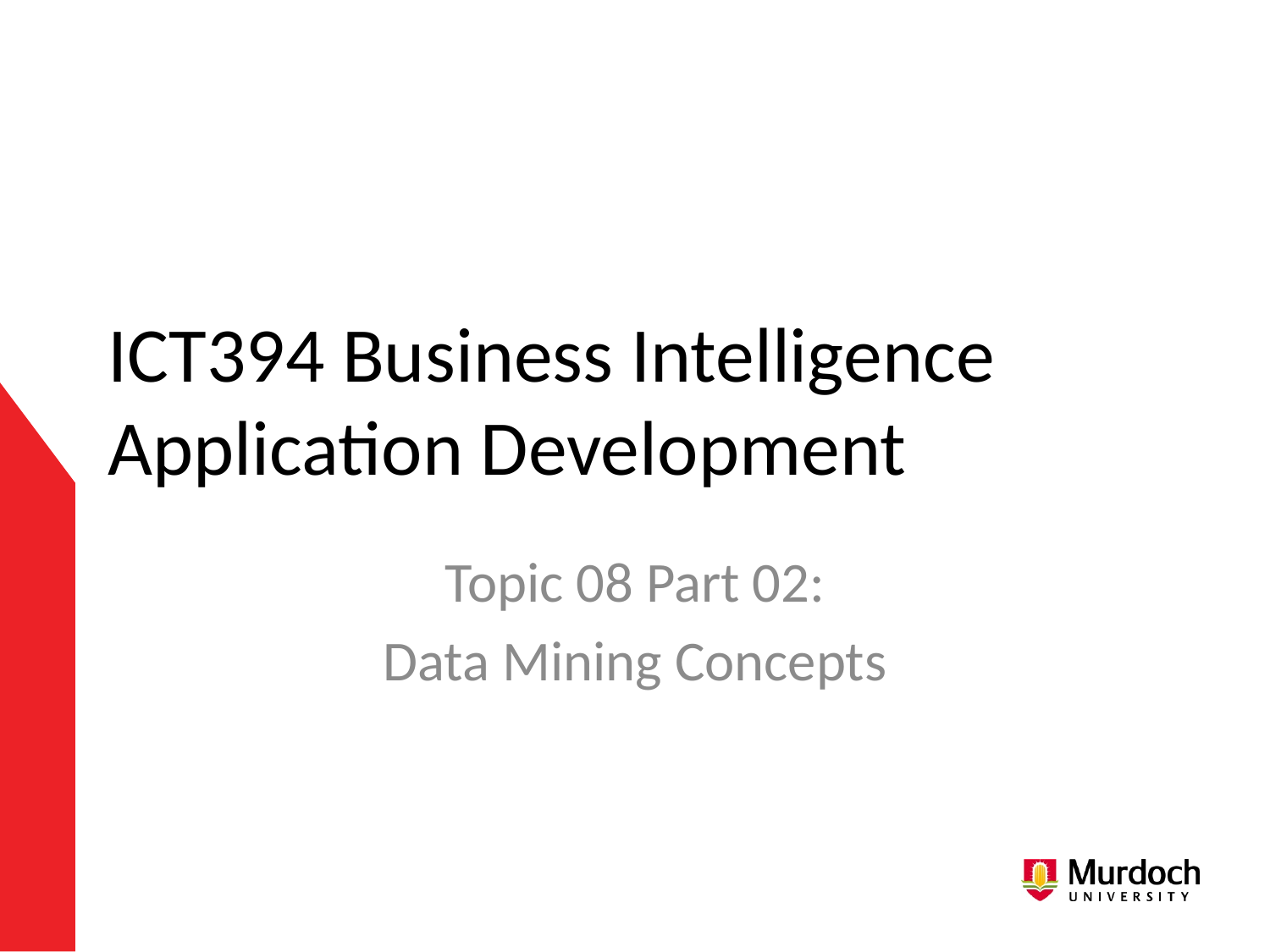

# ICT394 Business Intelligence Application Development
Topic 08 Part 02:
Data Mining Concepts